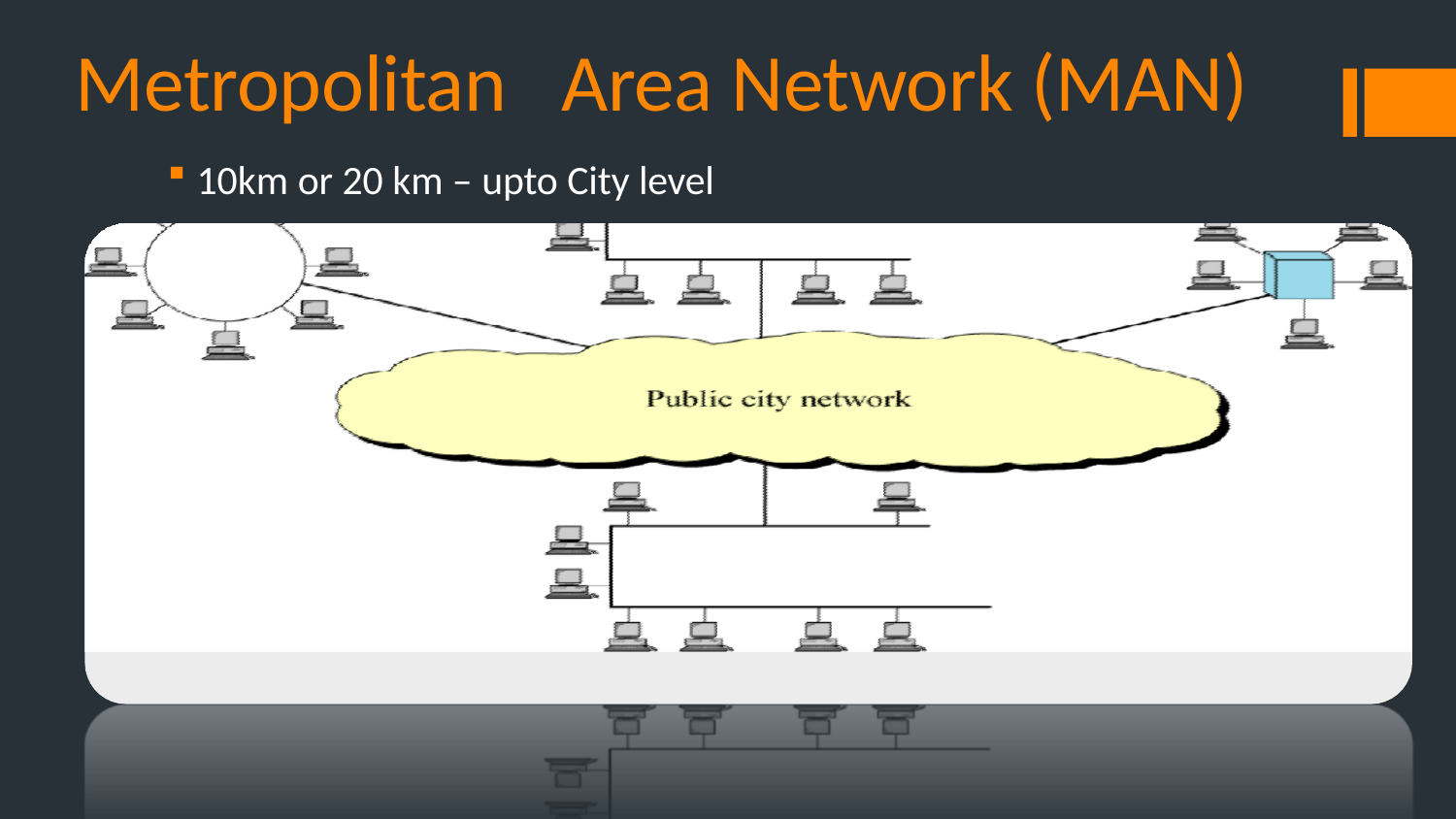

# Metropolitan	Area Network (MAN)
10km or 20 km – upto City level